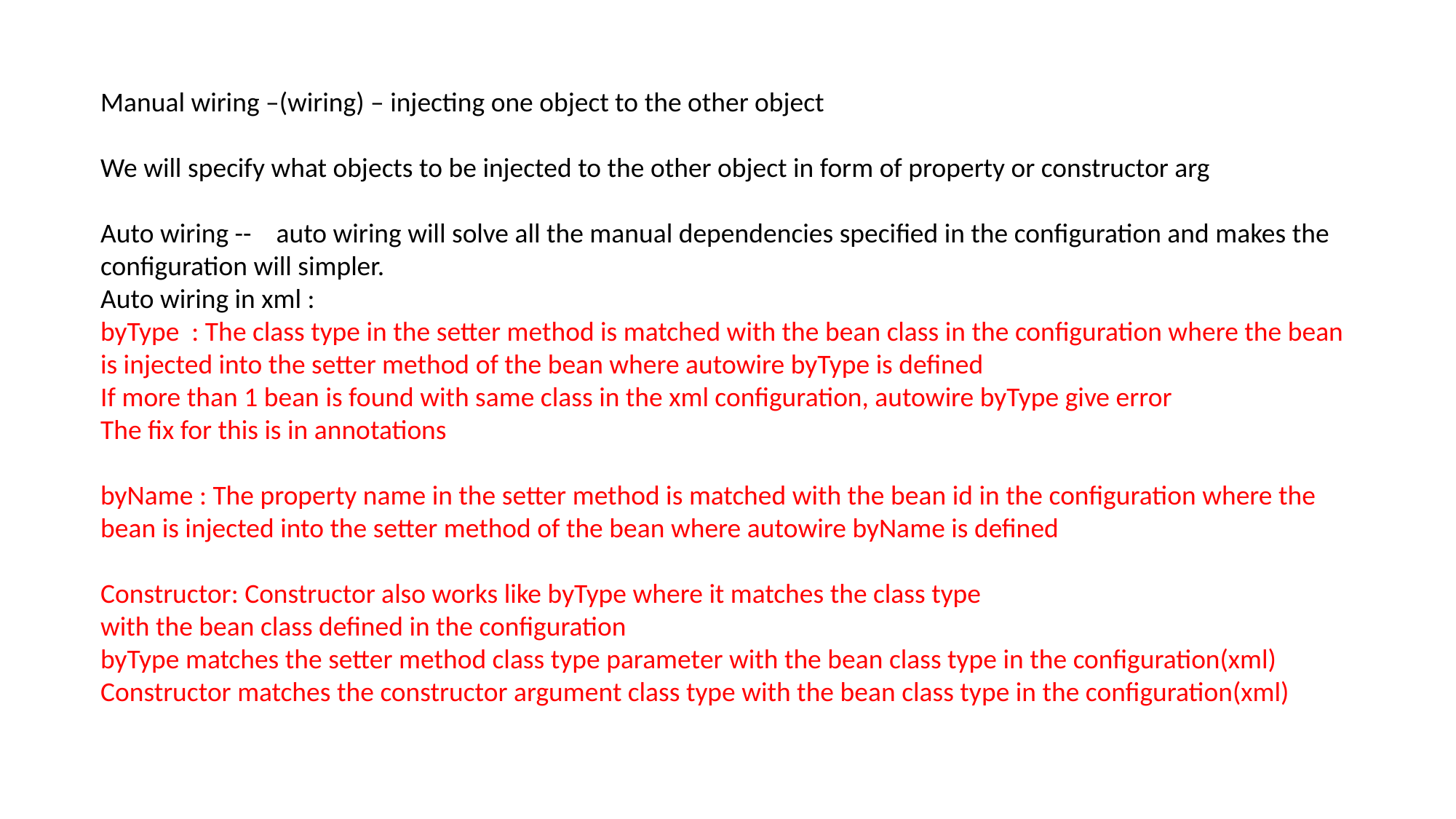

Manual wiring –(wiring) – injecting one object to the other object

We will specify what objects to be injected to the other object in form of property or constructor arg

Auto wiring --    auto wiring will solve all the manual dependencies specified in the configuration and makes the configuration will simpler.
Auto wiring in xml :
byType  : The class type in the setter method is matched with the bean class in the configuration where the bean is injected into the setter method of the bean where autowire byType is defined
If more than 1 bean is found with same class in the xml configuration, autowire byType give error
The fix for this is in annotations

byName : The property name in the setter method is matched with the bean id in the configuration where the bean is injected into the setter method of the bean where autowire byName is defined

Constructor: Constructor also works like byType where it matches the class type
with the bean class defined in the configuration
byType matches the setter method class type parameter with the bean class type in the configuration(xml)
Constructor matches the constructor argument class type with the bean class type in the configuration(xml)